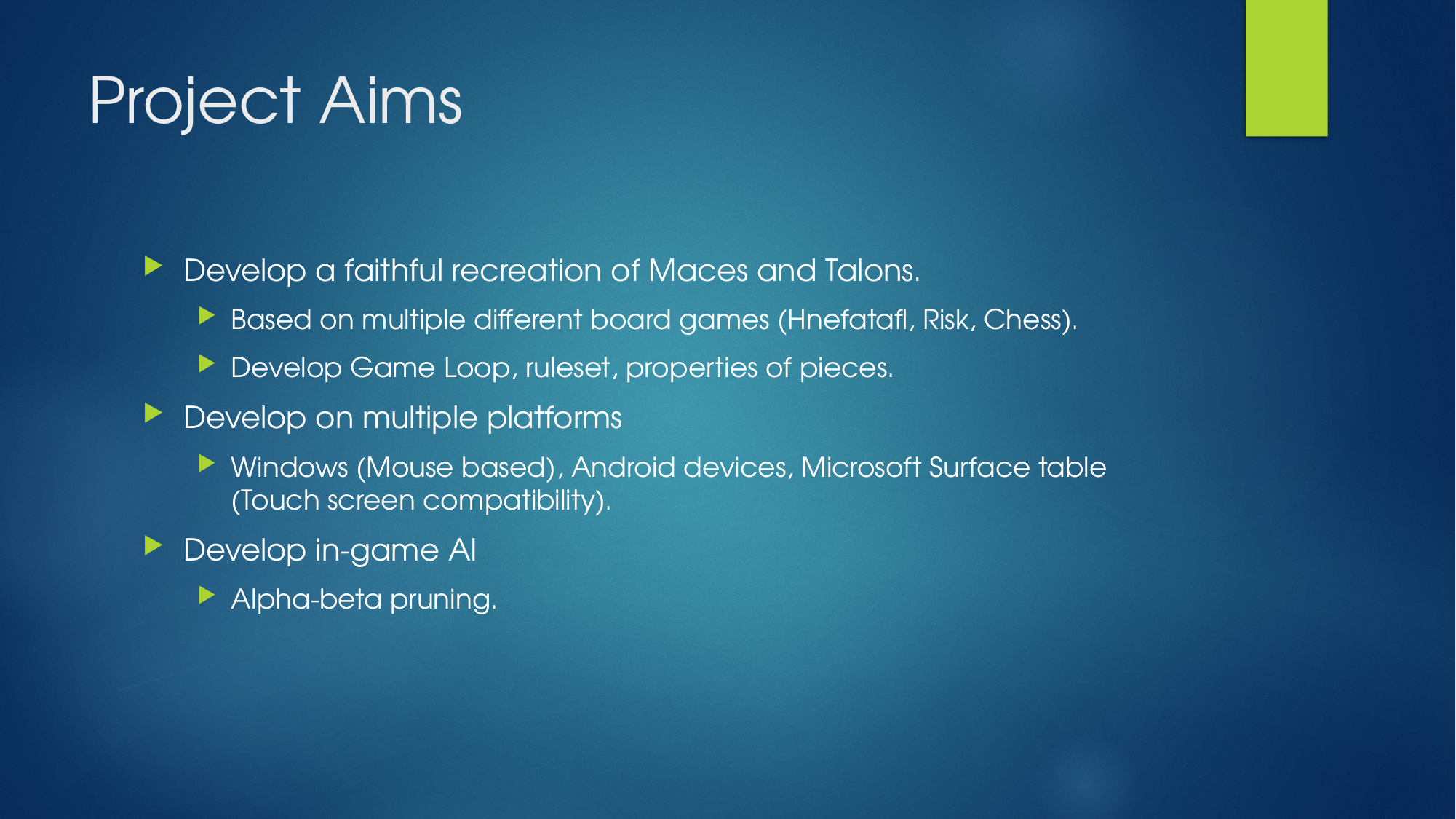

# Project Aims
Develop a faithful recreation of Maces and Talons.
Based on multiple different board games (Hnefatafl, Risk, Chess).
Develop Game Loop, ruleset, properties of pieces.
Develop on multiple platforms
Windows (Mouse based), Android devices, Microsoft Surface table (Touch screen compatibility).
Develop in-game AI
Alpha-beta pruning.